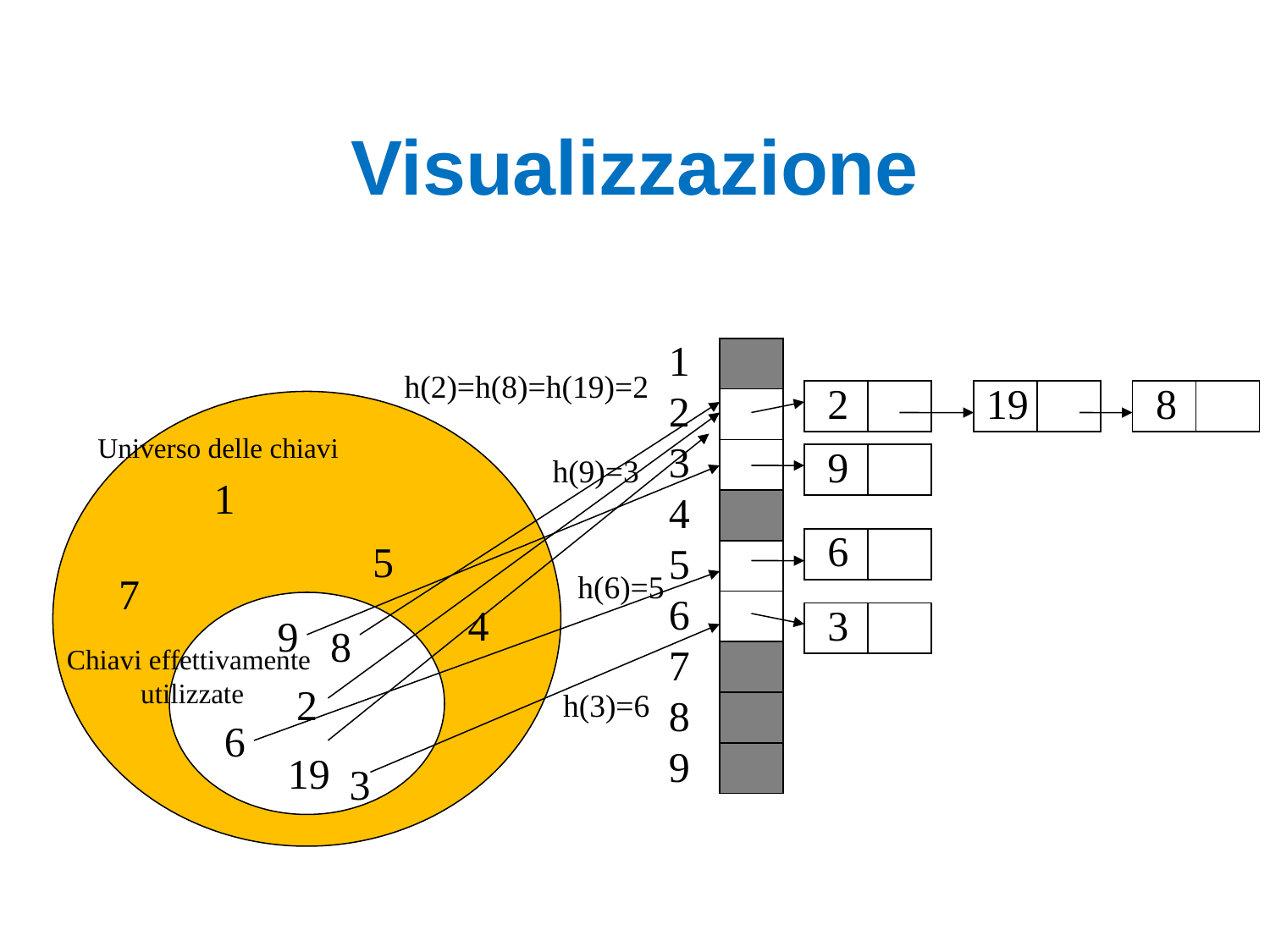

# Visualizzazione
1
2
3
4
5
6
7
8
9

h(2)=h(8)=h(19)=2
2
19
8

2 2

Universo delle chiavi

9

h(9)=3

1

6
5

7
h(6)=5

2
4
3
9

8

Chiavi effettivamente
utilizzate

h(3)=6

6
19

3